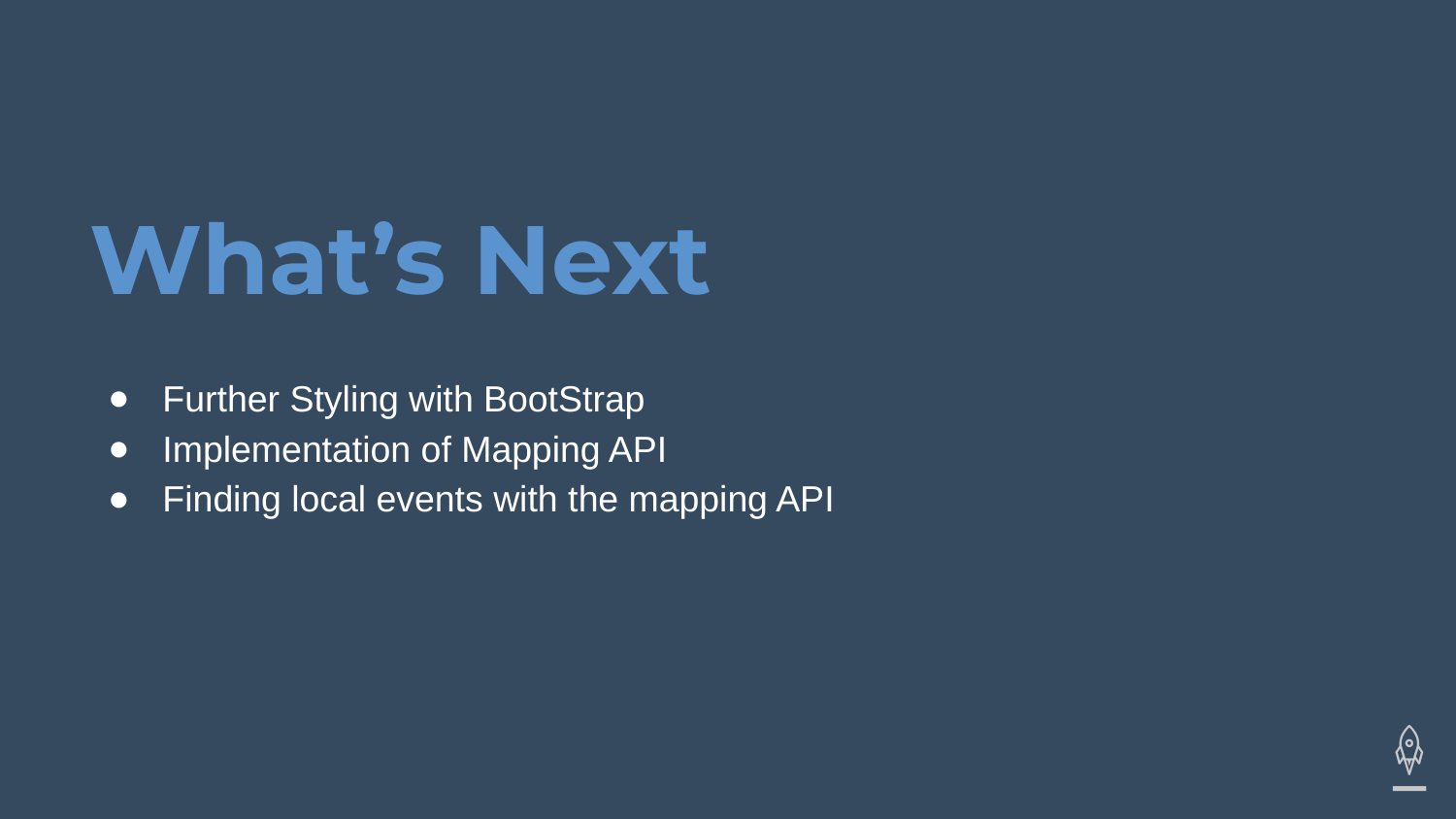

# What’s Next
Further Styling with BootStrap
Implementation of Mapping API
Finding local events with the mapping API